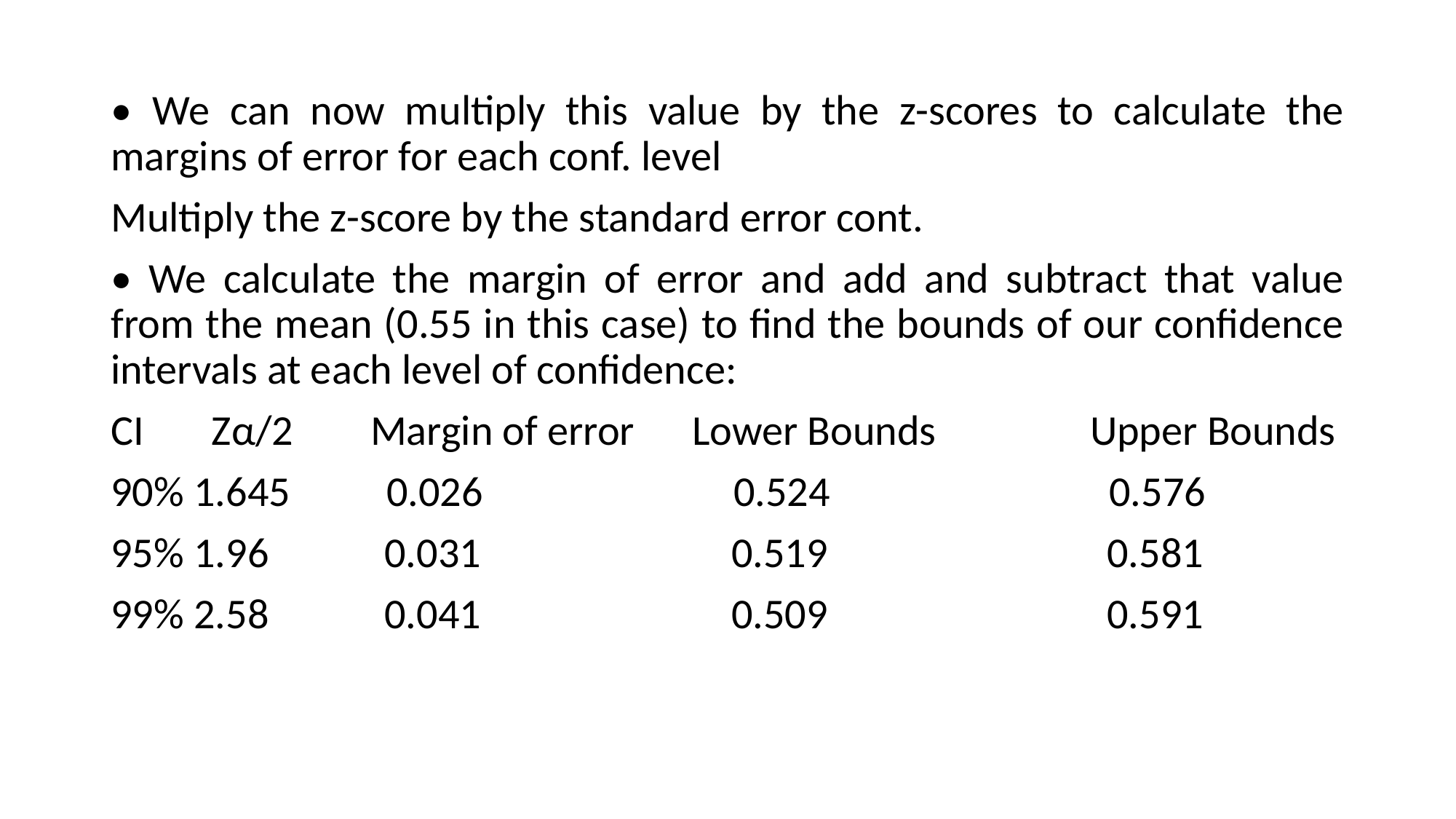

• We can now multiply this value by the z-scores to calculate the margins of error for each conf. level
Multiply the z-score by the standard error cont.
• We calculate the margin of error and add and subtract that value from the mean (0.55 in this case) to find the bounds of our confidence intervals at each level of confidence:
CI       Zα/2        Margin of error      Lower Bounds                Upper Bounds
90% 1.645          0.026                          0.524                             0.576
95% 1.96            0.031                          0.519                             0.581
99% 2.58            0.041                          0.509                             0.591